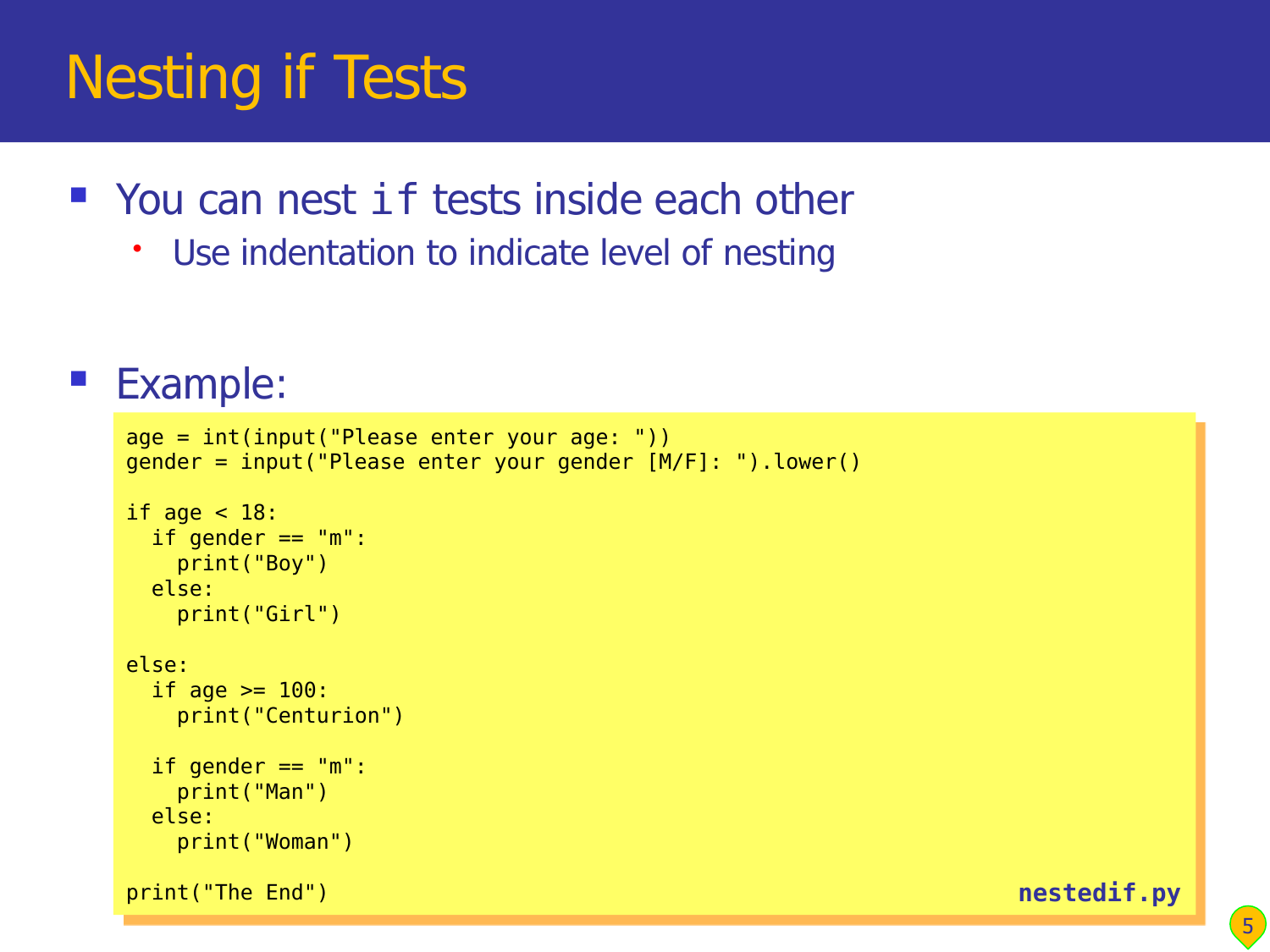

# Nesting if Tests
You can nest if tests inside each other
Use indentation to indicate level of nesting

Example:
age = int(input("Please enter your age: "))
gender = input("Please enter your gender [M/F]: ").lower()

if age < 18:
  if gender == "m":
    print("Boy")
  else:
    print("Girl")

else:
  if age >= 100:
    print("Centurion")

  if gender == "m":
    print("Man")
  else:
    print("Woman")

print("The End")
nestedif.py
5